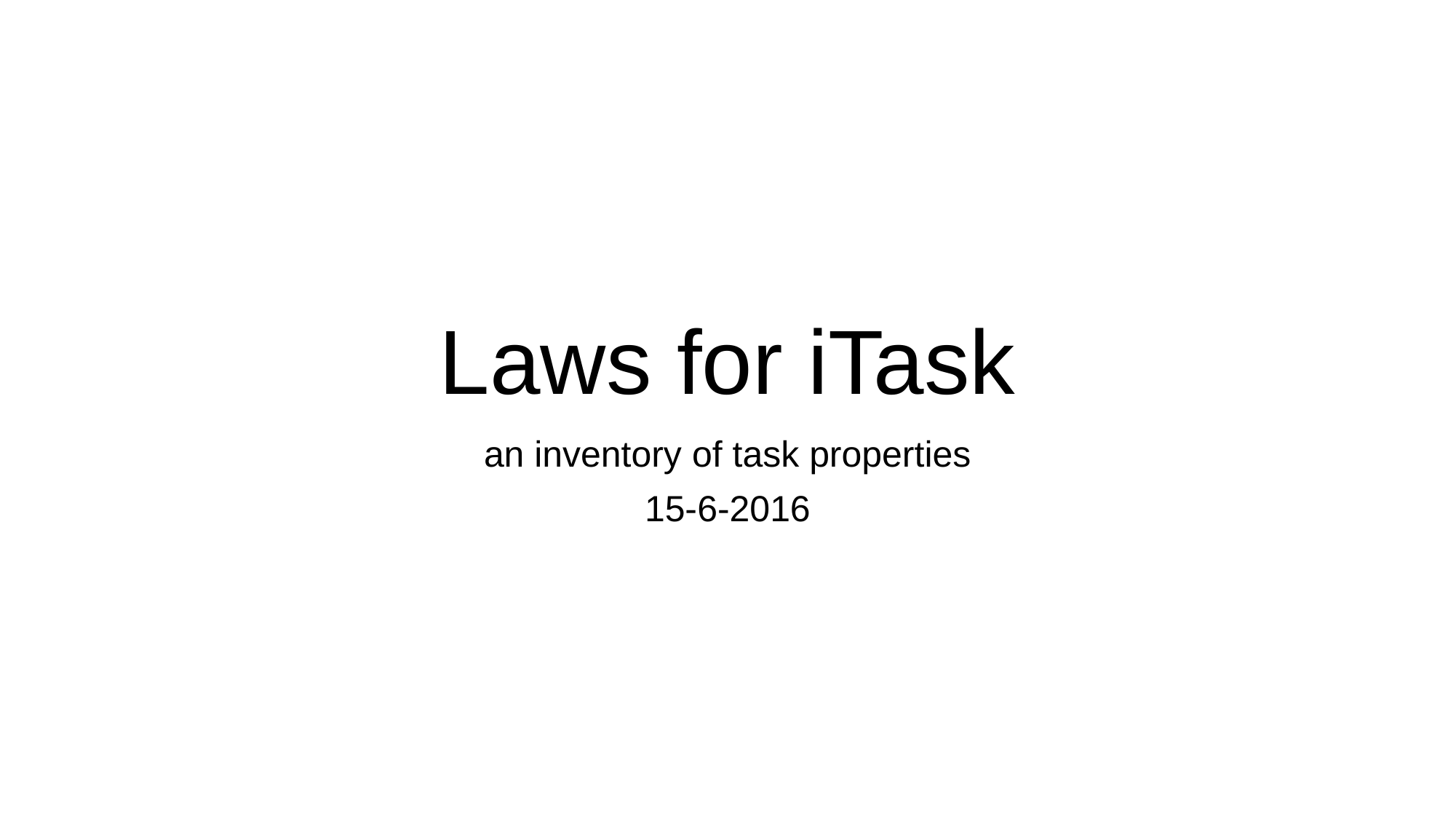

# Laws for iTask
an inventory of task properties
15-6-2016